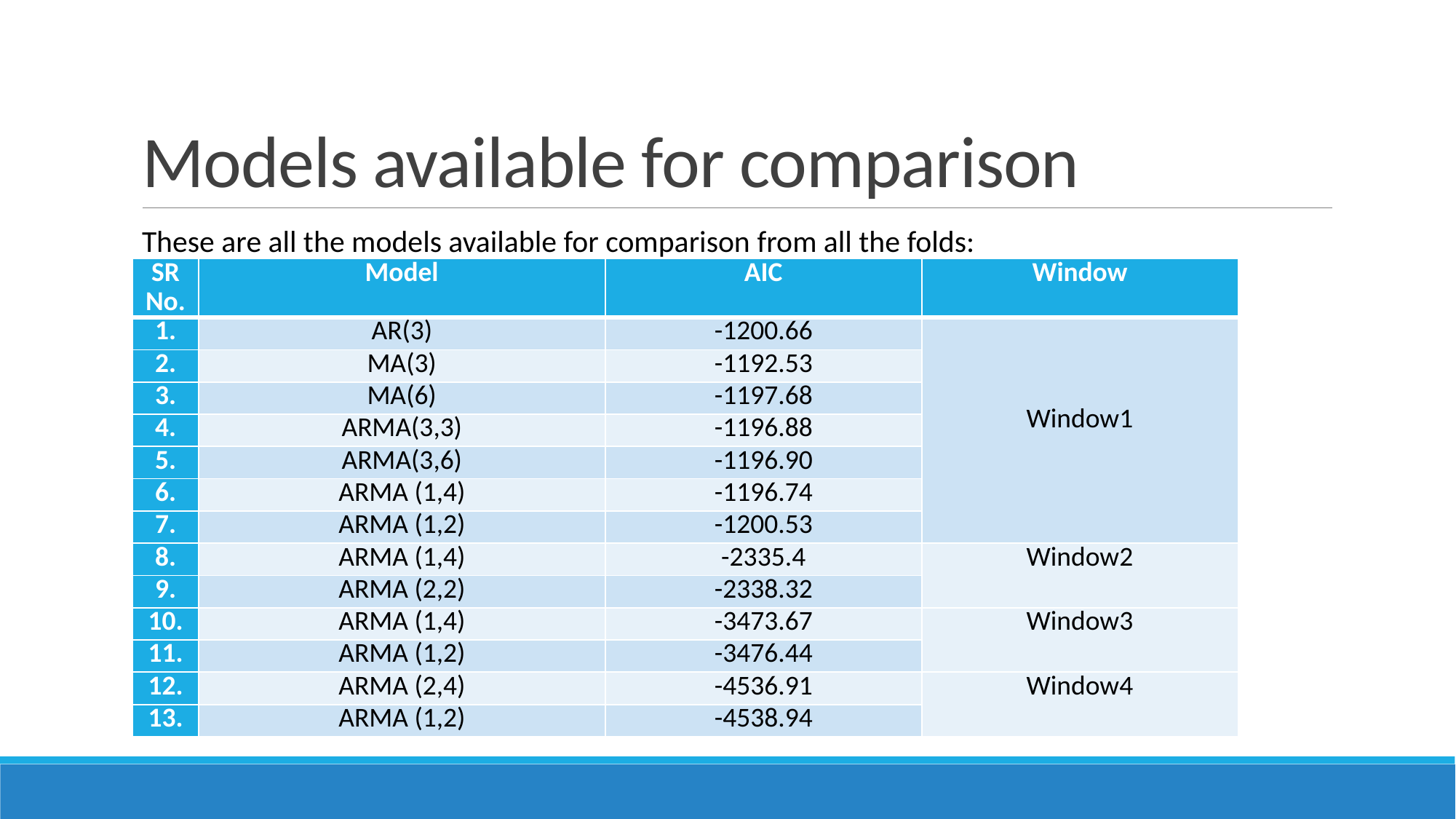

# Models available for comparison
These are all the models available for comparison from all the folds:

| SR No. | Model | AIC | Window |
| --- | --- | --- | --- |
| 1. | AR(3) | -1200.66 | Window1 |
| 2. | MA(3) | -1192.53 |  |
| 3. | MA(6) | -1197.68 |  |
| 4. | ARMA(3,3) | -1196.88 |  |
| 5. | ARMA(3,6) | -1196.90 |  |
| 6. | ARMA (1,4) | -1196.74 |  |
| 7. | ARMA (1,2) | -1200.53 |  |
| 8. | ARMA (1,4) | -2335.4 | Window2 |
| 9. | ARMA (2,2) | -2338.32 |  |
| 10. | ARMA (1,4) | -3473.67 | Window3 |
| 11. | ARMA (1,2) | -3476.44 |  |
| 12. | ARMA (2,4) | -4536.91 | Window4 |
| 13. | ARMA (1,2) | -4538.94 |  |